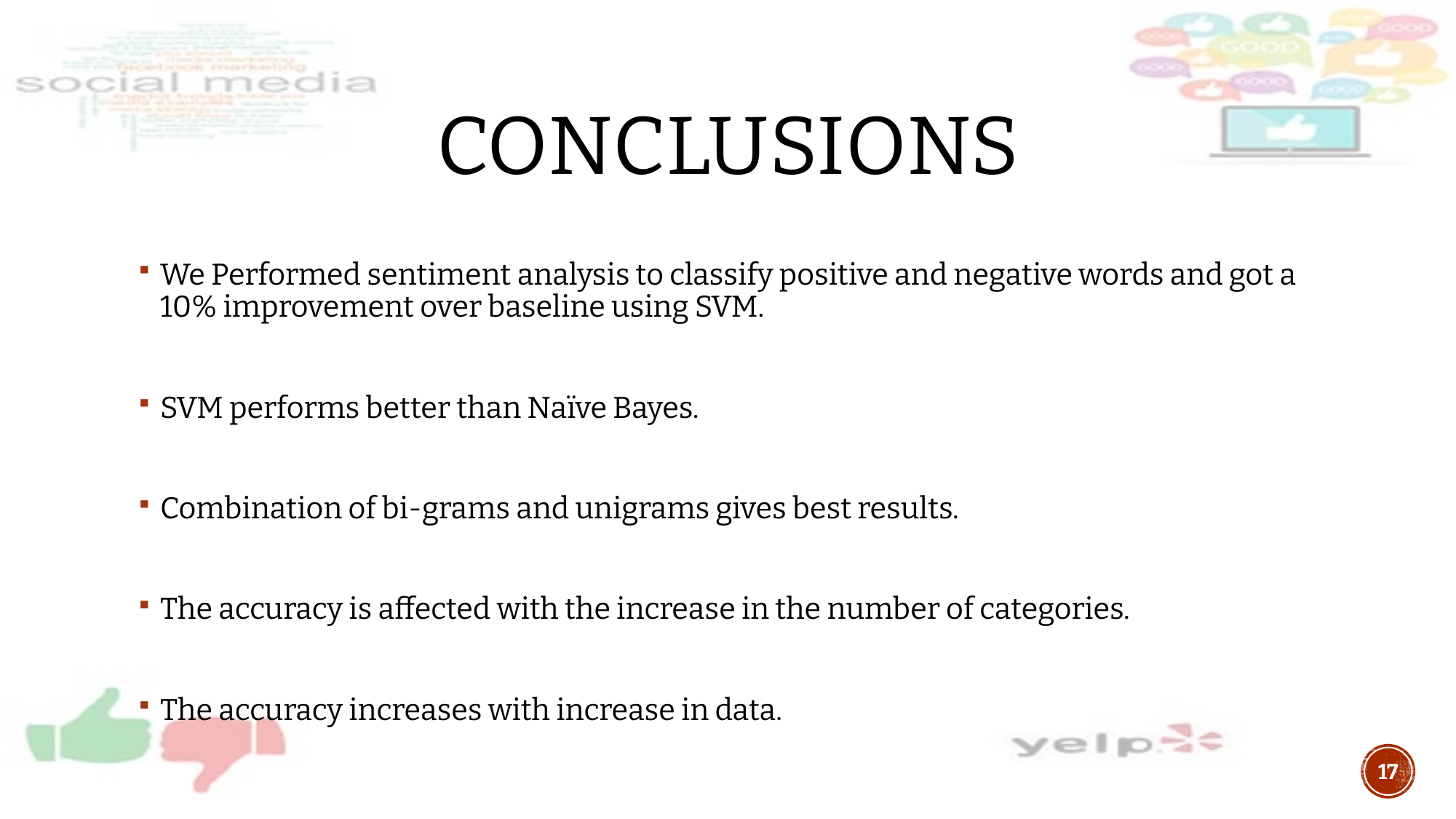

# Conclusions
We Performed sentiment analysis to classify positive and negative words and got a 10% improvement over baseline using SVM.

SVM performs better than Naïve Bayes.

Combination of bi-grams and unigrams gives best results.

The accuracy is affected with the increase in the number of categories.

The accuracy increases with increase in data.

17